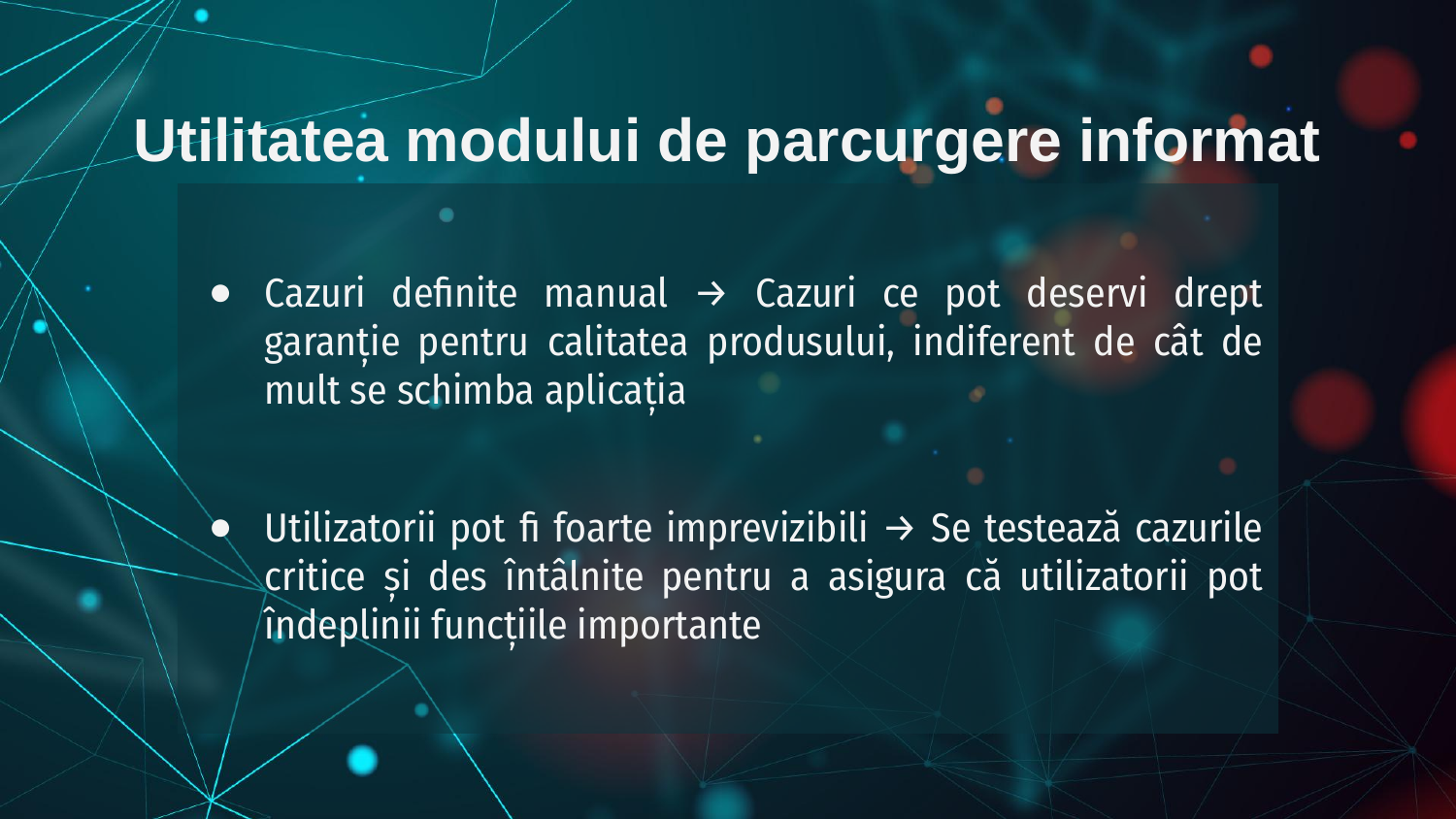

# Utilitatea modului de parcurgere informat

Cazuri definite manual → Cazuri ce pot deservi drept garanție pentru calitatea produsului, indiferent de cât de mult se schimba aplicația

Utilizatorii pot fi foarte imprevizibili → Se testează cazurile critice și des întâlnite pentru a asigura că utilizatorii pot îndeplinii funcțiile importante